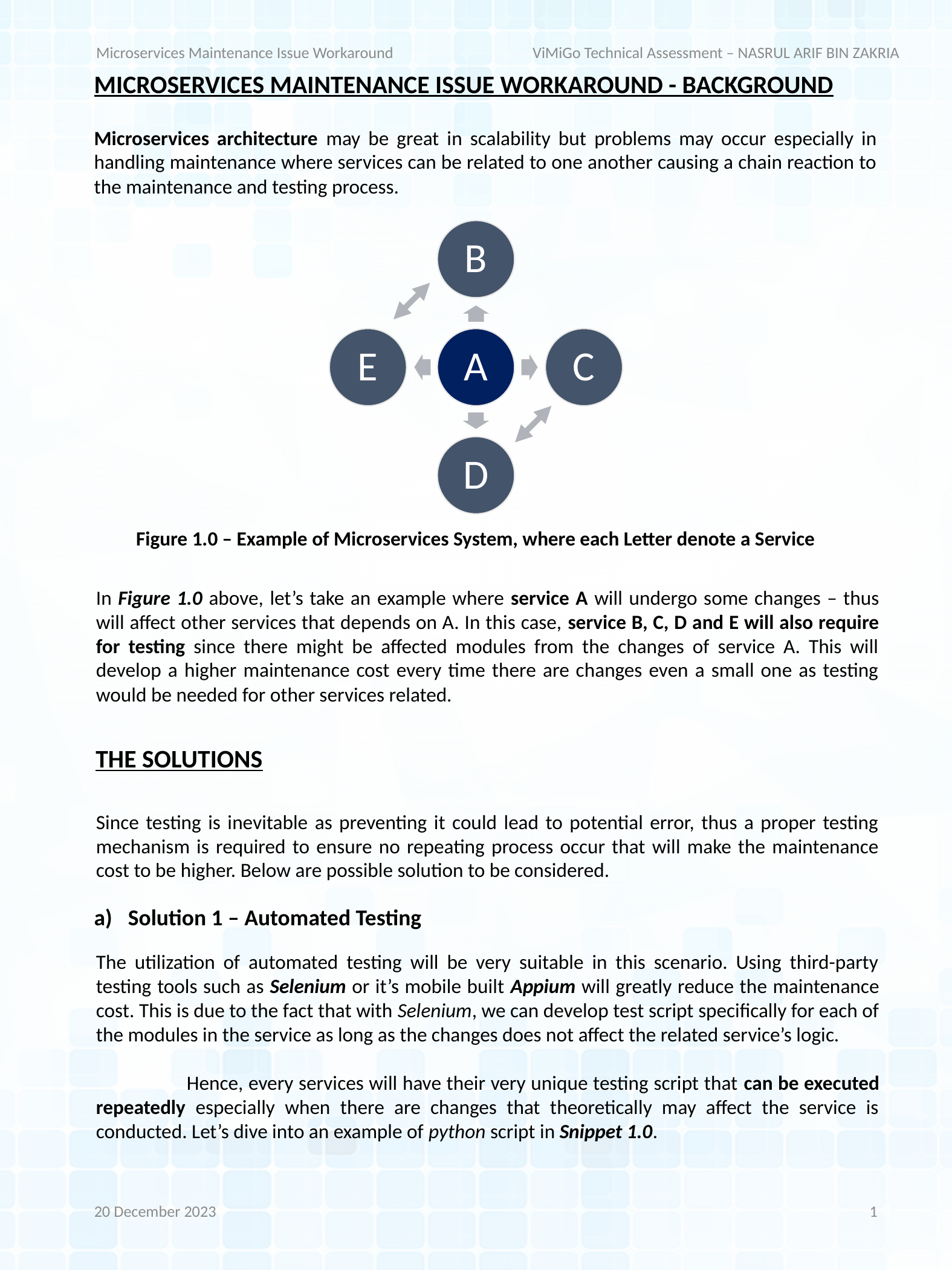

Microservices Maintenance Issue Workaround
ViMiGo Technical Assessment – NASRUL ARIF BIN ZAKRIA
MICROSERVICES MAINTENANCE ISSUE WORKAROUND - BACKGROUND
Microservices architecture may be great in scalability but problems may occur especially in handling maintenance where services can be related to one another causing a chain reaction to the maintenance and testing process.
A

B

C

D

E
Figure 1.0 – Example of Microservices System, where each Letter denote a Service
In Figure 1.0 above, let’s take an example where service A will undergo some changes – thus will affect other services that depends on A. In this case, service B, C, D and E will also require for testing since there might be affected modules from the changes of service A. This will develop a higher maintenance cost every time there are changes even a small one as testing would be needed for other services related.
THE SOLUTIONS
Since testing is inevitable as preventing it could lead to potential error, thus a proper testing mechanism is required to ensure no repeating process occur that will make the maintenance cost to be higher. Below are possible solution to be considered.
Solution 1 – Automated Testing
The utilization of automated testing will be very suitable in this scenario. Using third-party testing tools such as Selenium or it’s mobile built Appium will greatly reduce the maintenance cost. This is due to the fact that with Selenium, we can develop test script specifically for each of the modules in the service as long as the changes does not affect the related service’s logic.

	Hence, every services will have their very unique testing script that can be executed repeatedly especially when there are changes that theoretically may affect the service is conducted. Let’s dive into an example of python script in Snippet 1.0.
20 December 2023
1